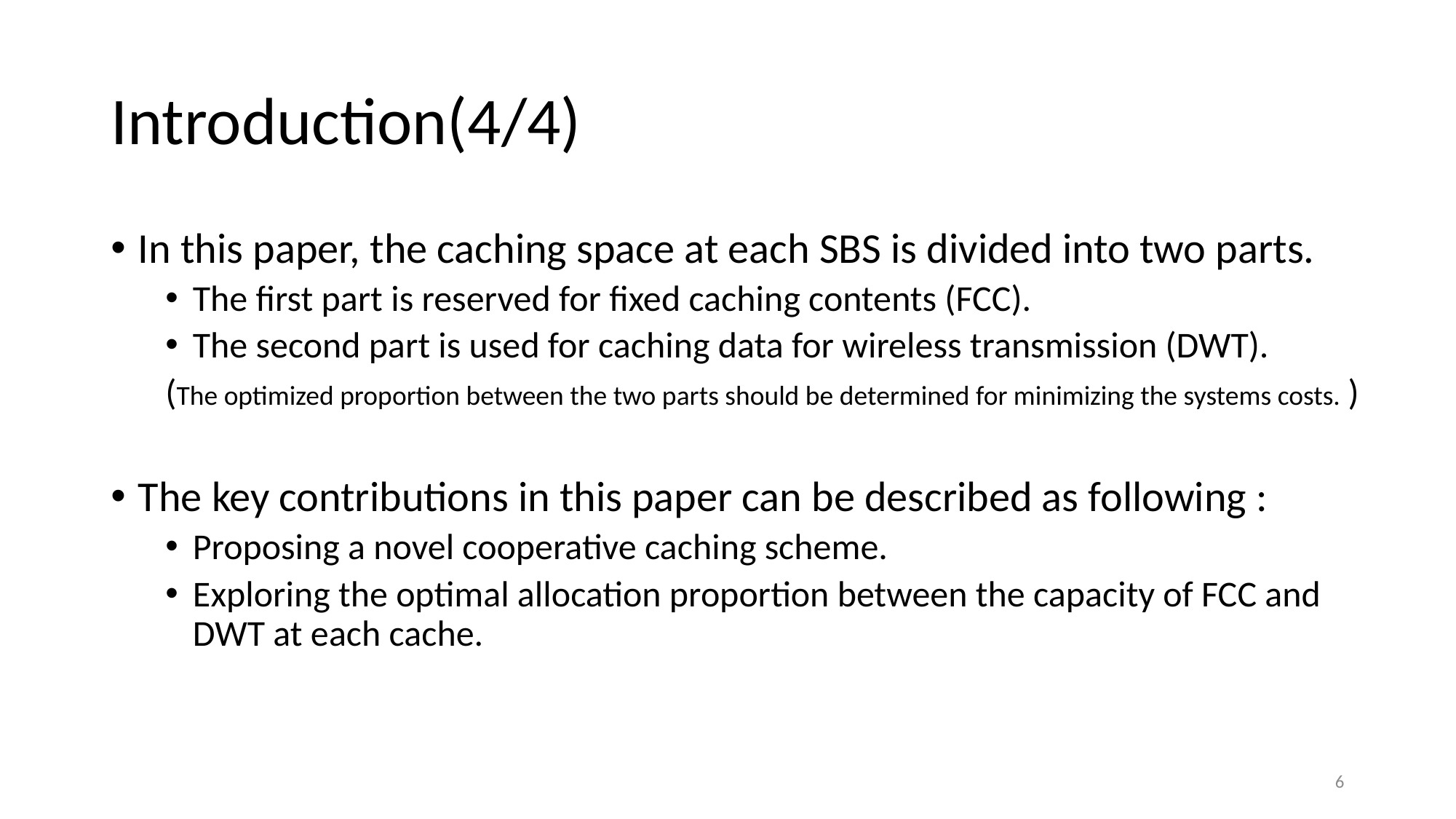

# Introduction(4/4)
In this paper, the caching space at each SBS is divided into two parts.
The first part is reserved for fixed caching contents (FCC).
The second part is used for caching data for wireless transmission (DWT).
(The optimized proportion between the two parts should be determined for minimizing the systems costs. )

The key contributions in this paper can be described as following :
Proposing a novel cooperative caching scheme.
Exploring the optimal allocation proportion between the capacity of FCC and DWT at each cache.

6